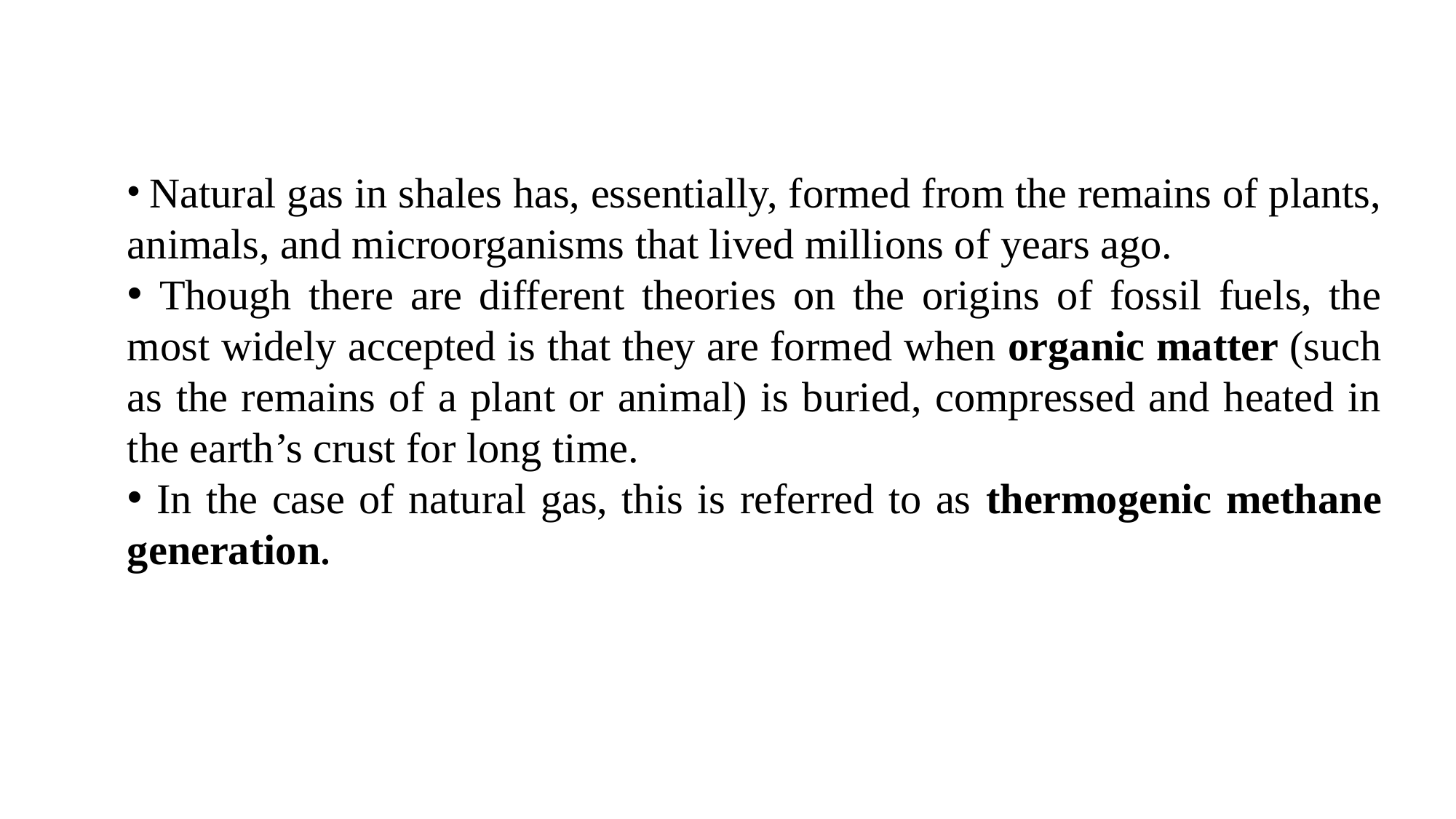

Natural gas in shales has, essentially, formed from the remains of plants, animals, and microorganisms that lived millions of years ago.
 Though there are different theories on the origins of fossil fuels, the most widely accepted is that they are formed when organic matter (such as the remains of a plant or animal) is buried, compressed and heated in the earth’s crust for long time.
 In the case of natural gas, this is referred to as thermogenic methane generation.